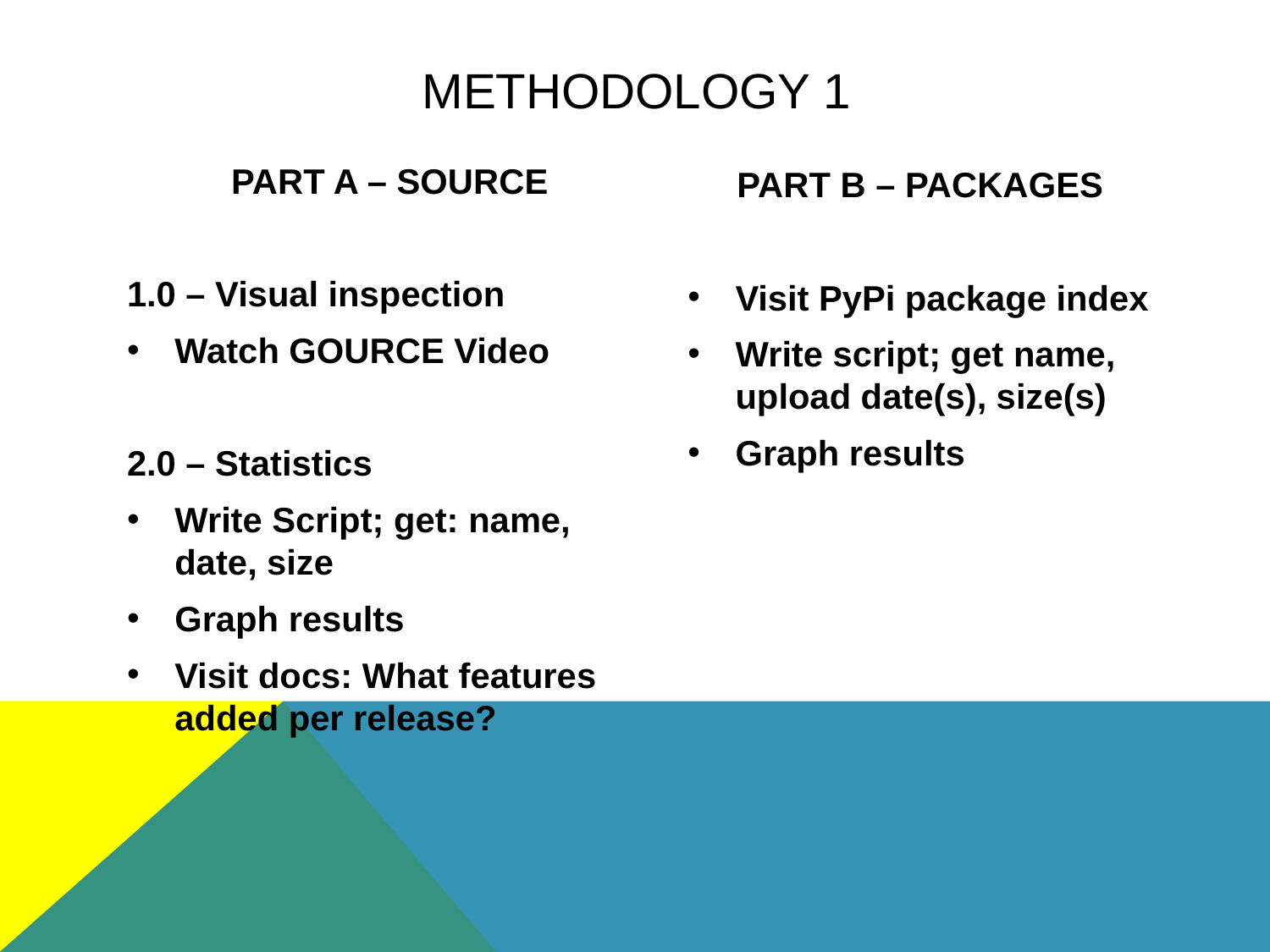

# Methodology 1
PART A – SOURCE

1.0 – Visual inspection
Watch GOURCE Video

2.0 – Statistics
Write Script; get: name, date, size
Graph results
Visit docs: What features added per release?

PART B – PACKAGES

Visit PyPi package index
Write script; get name, upload date(s), size(s)
Graph results